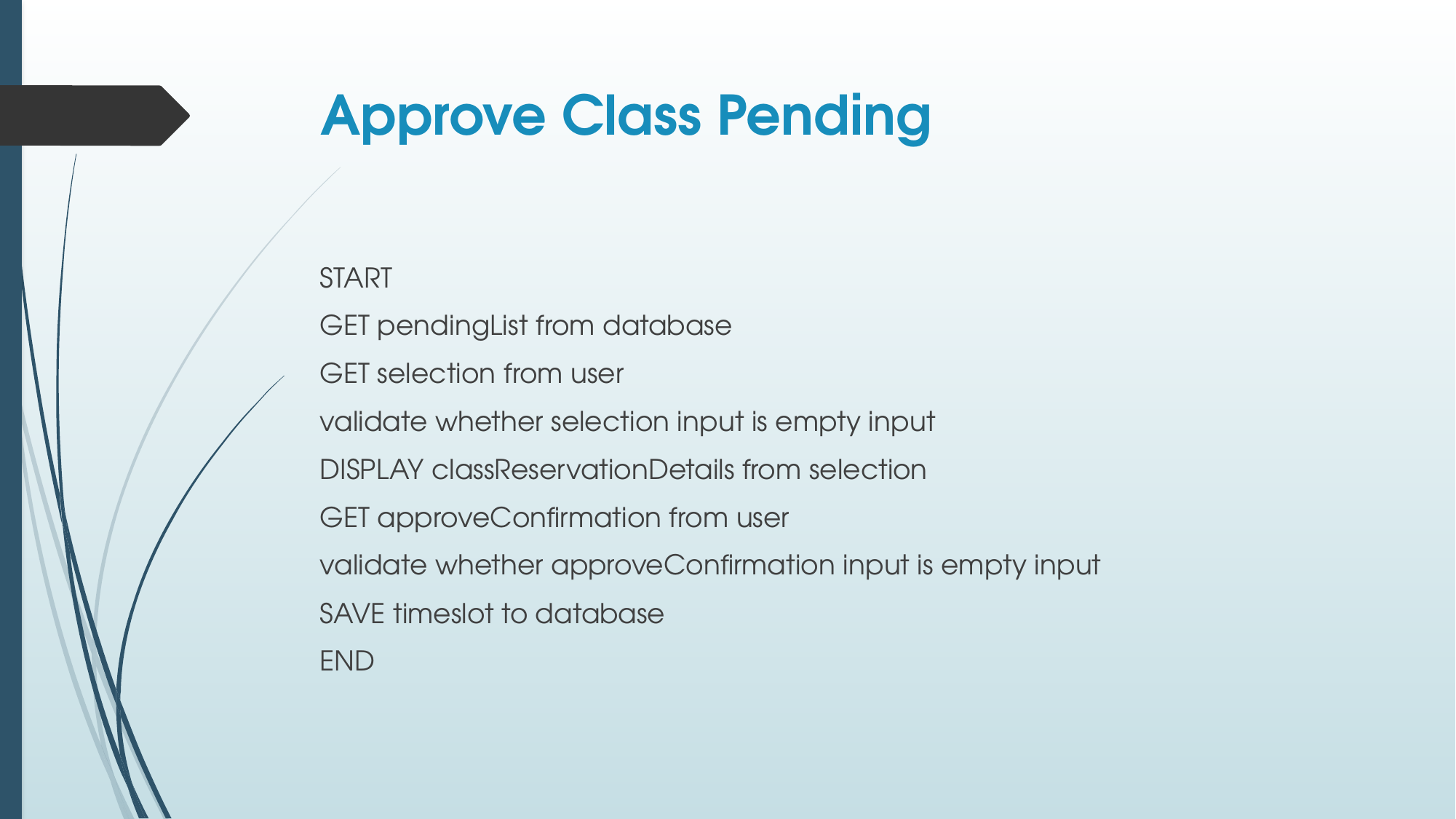

# Approve Class Pending
START
GET pendingList from database
GET selection from user
validate whether selection input is empty input
DISPLAY classReservationDetails from selection
GET approveConfirmation from user
validate whether approveConfirmation input is empty input
SAVE timeslot to database
END